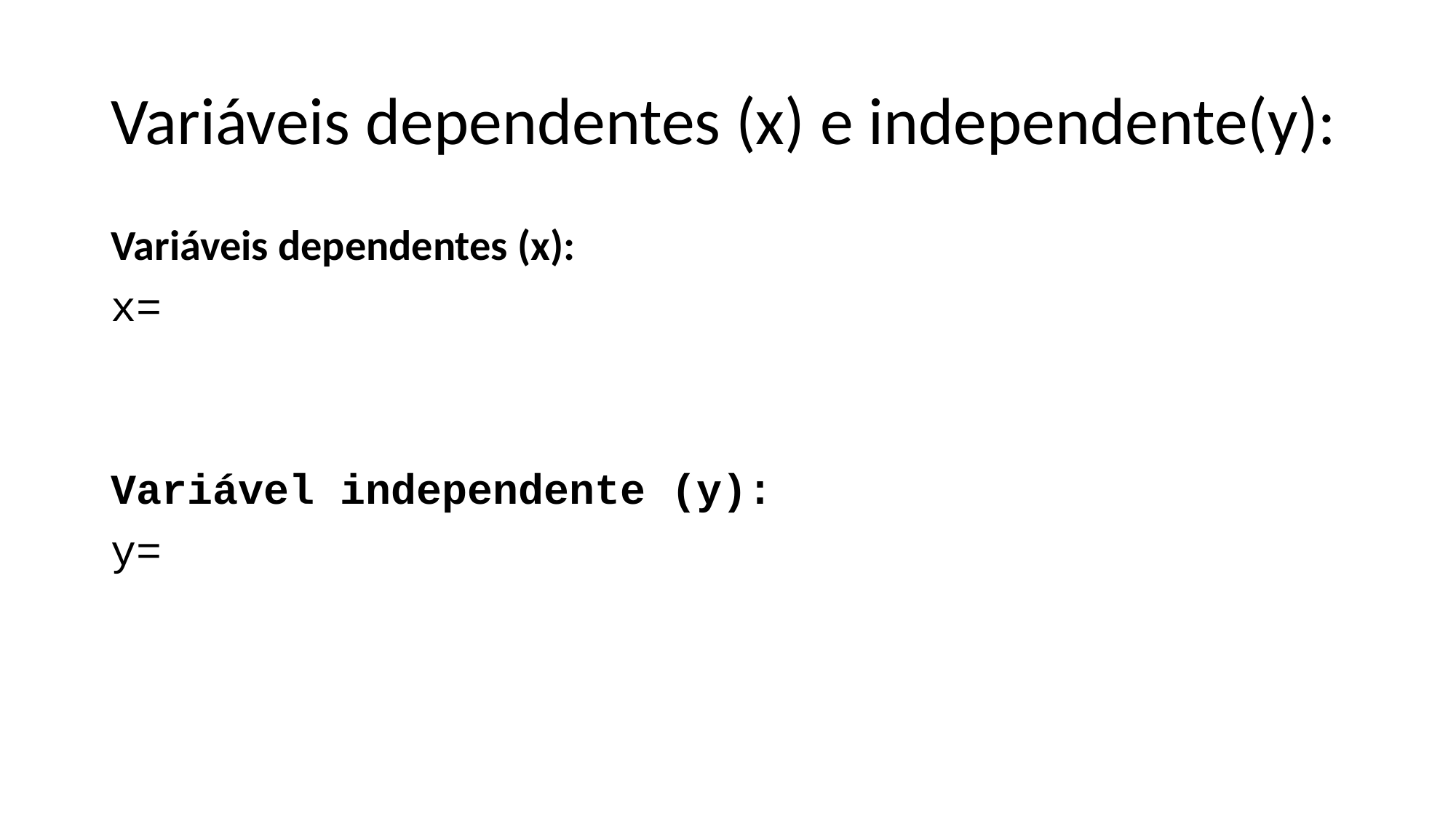

# Variáveis dependentes (x) e independente(y):
Variáveis dependentes (x):
x=

Variável independente (y):
y=